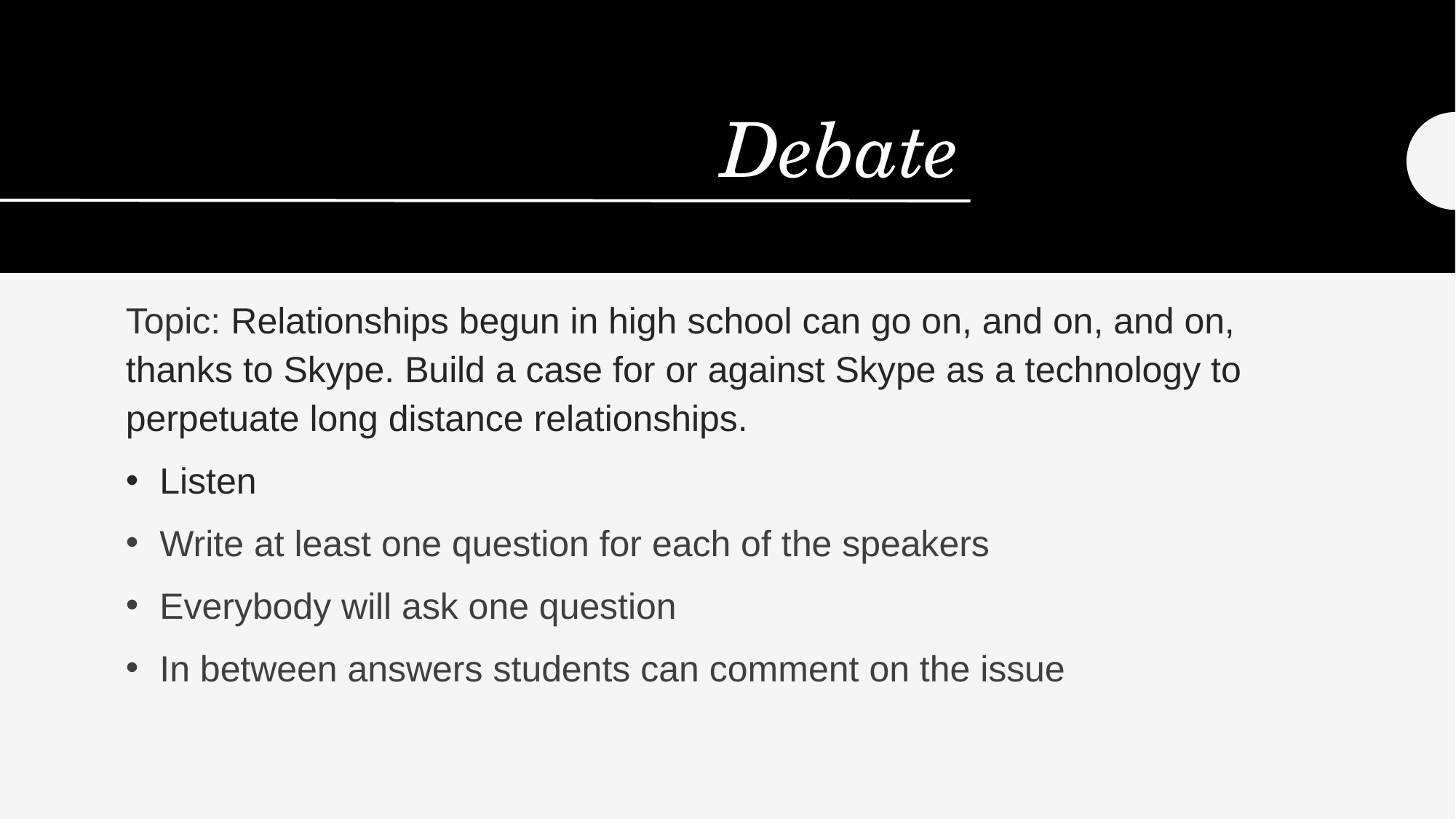

# Debate

Topic: Relationships begun in high school can go on, and on, and on, thanks to Skype. Build a case for or against Skype as a technology to perpetuate long distance relationships.
Listen
Write at least one question for each of the speakers
Everybody will ask one question
In between answers students can comment on the issue